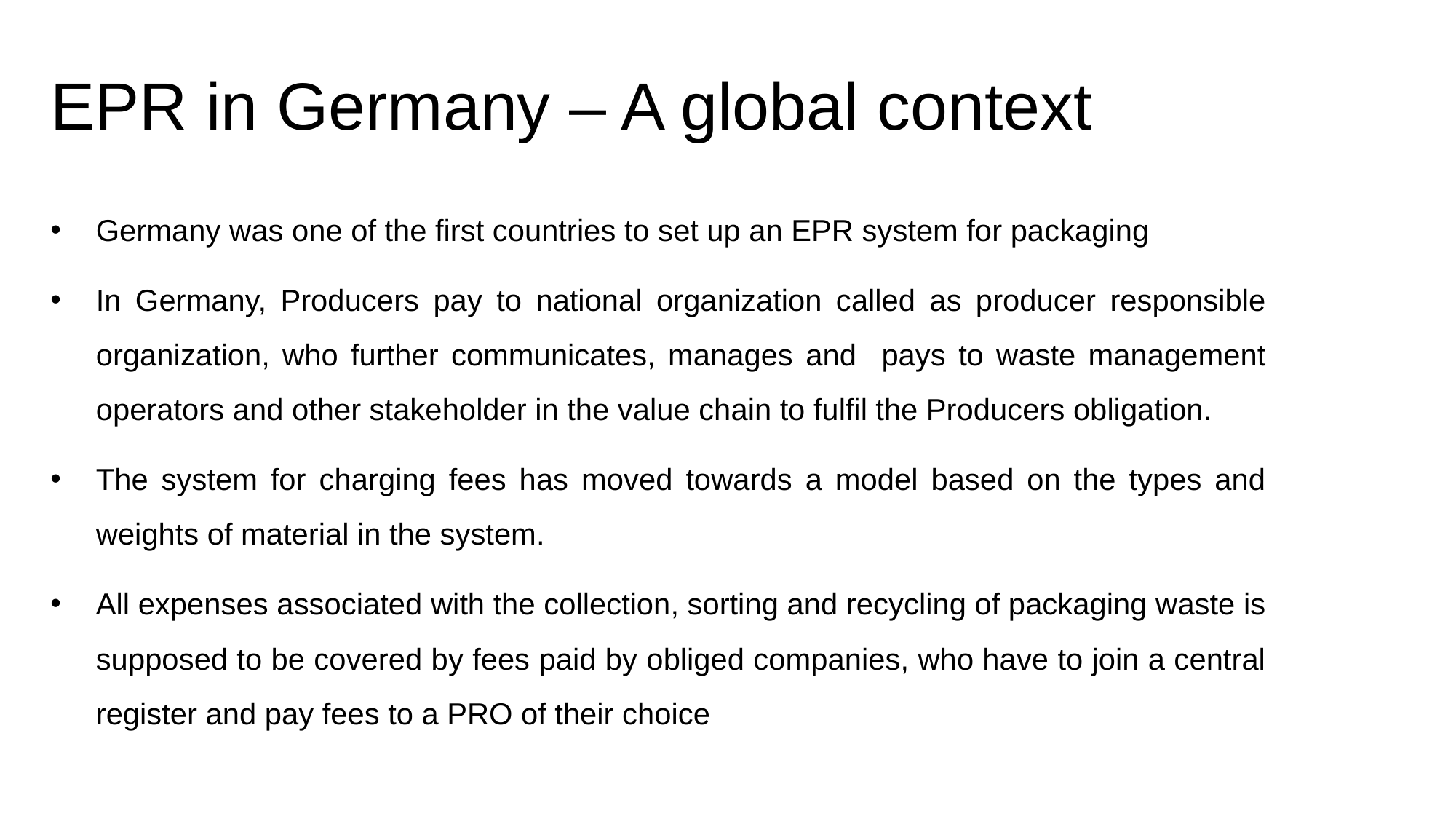

# EPR in Germany – A global context
Germany was one of the first countries to set up an EPR system for packaging
In Germany, Producers pay to national organization called as producer responsible organization, who further communicates, manages and  pays to waste management operators and other stakeholder in the value chain to fulfil the Producers obligation.
The system for charging fees has moved towards a model based on the types and weights of material in the system.
All expenses associated with the collection, sorting and recycling of packaging waste is supposed to be covered by fees paid by obliged companies, who have to join a central register and pay fees to a PRO of their choice